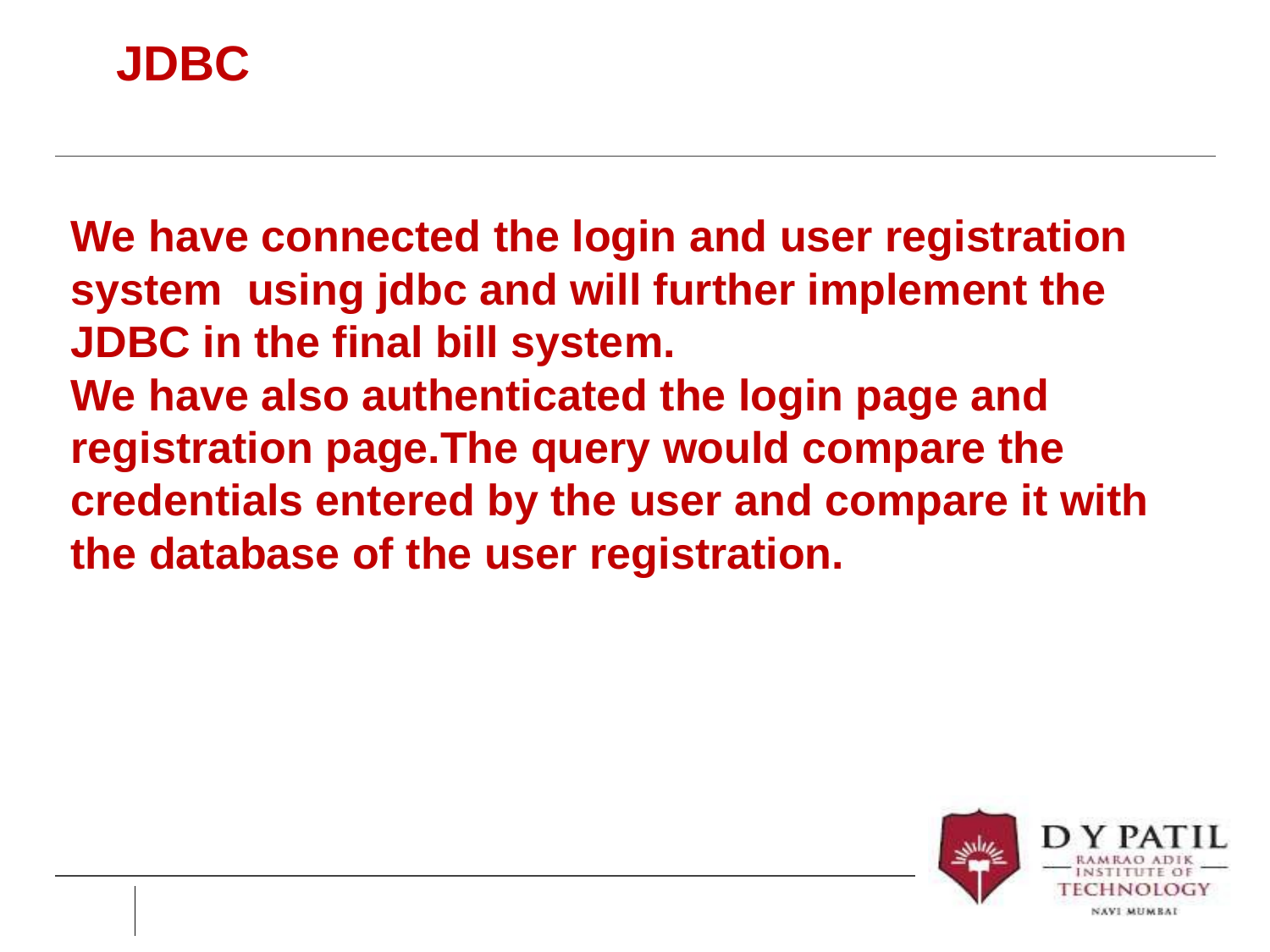

# JDBC
We have connected the login and user registration system  using jdbc and will further implement the JDBC in the final bill system.
We have also authenticated the login page and registration page.The query would compare the credentials entered by the user and compare it with the database of the user registration.